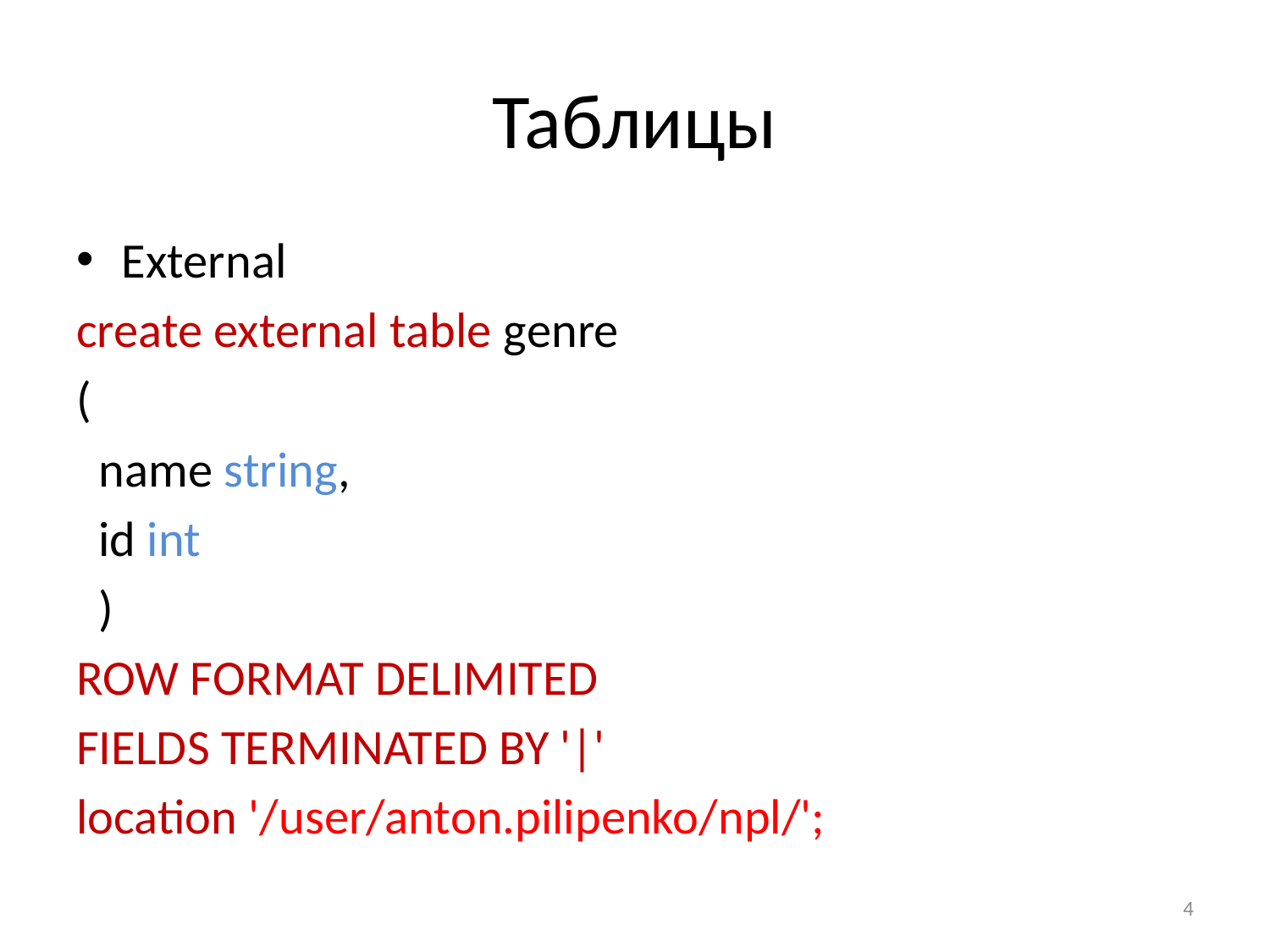

# Таблицы
External
create external table genre
(
  name string,
  id int
  )
ROW FORMAT DELIMITED
FIELDS TERMINATED BY '|'
location '/user/anton.pilipenko/npl/';

4